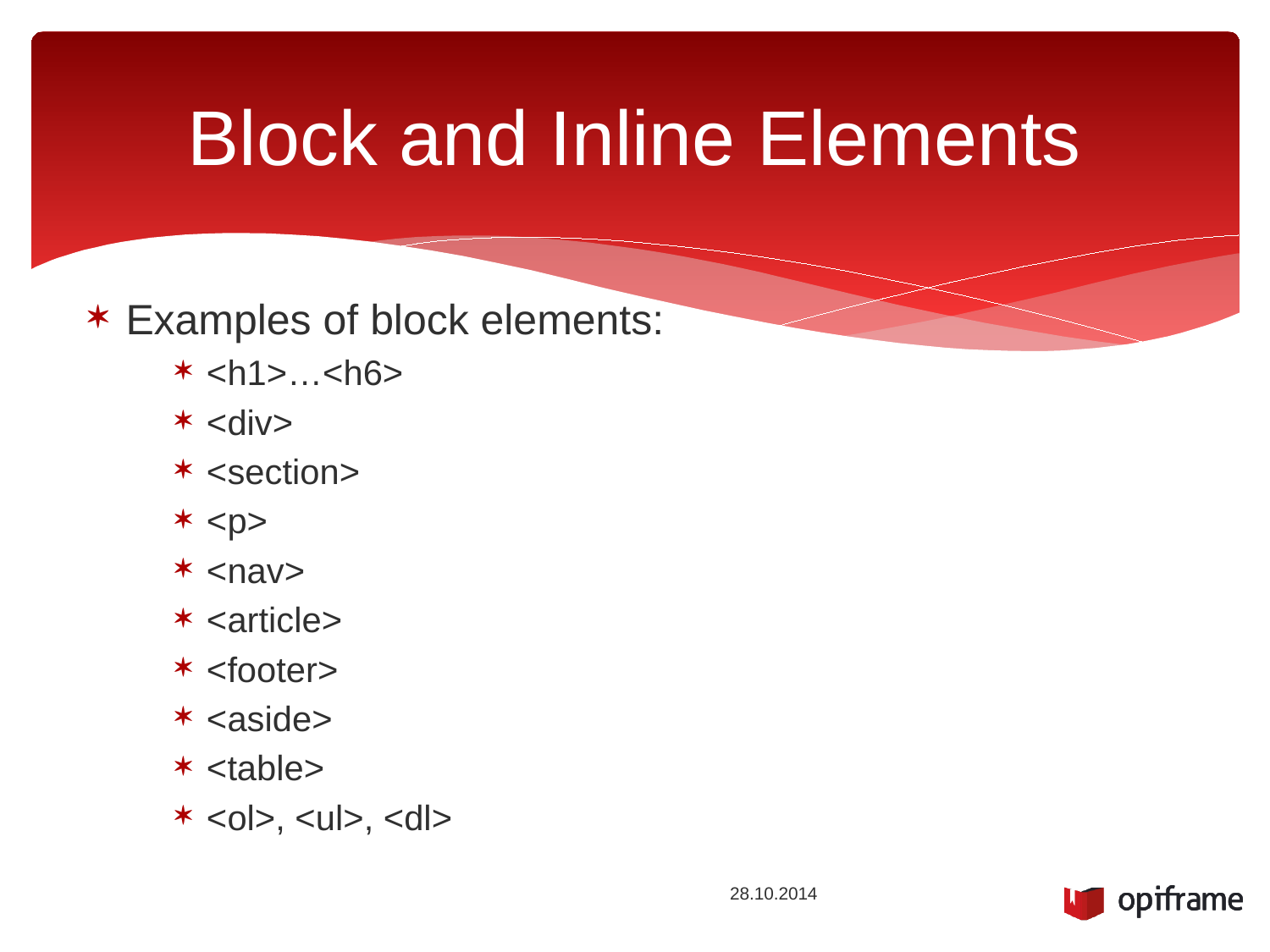

# Block and Inline Elements
Examples of block elements:
<h1>…<h6>
<div>
<section>
<p>
<nav>
<article>
<footer>
<aside>
<table>
<ol>, <ul>, <dl>

28.10.2014